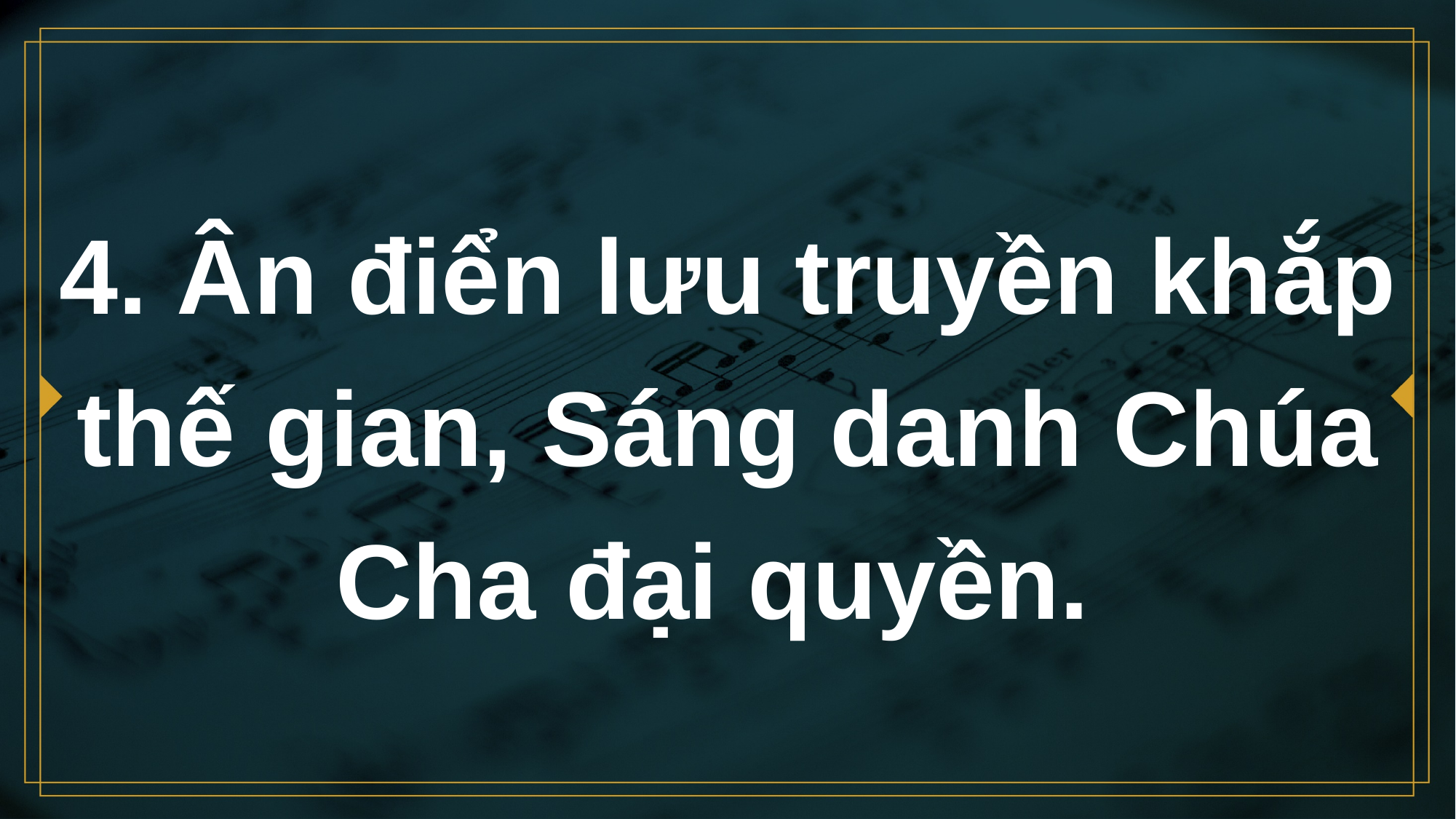

# 4. Ân điển lưu truyền khắp thế gian, Sáng danh Chúa Cha đại quyền.